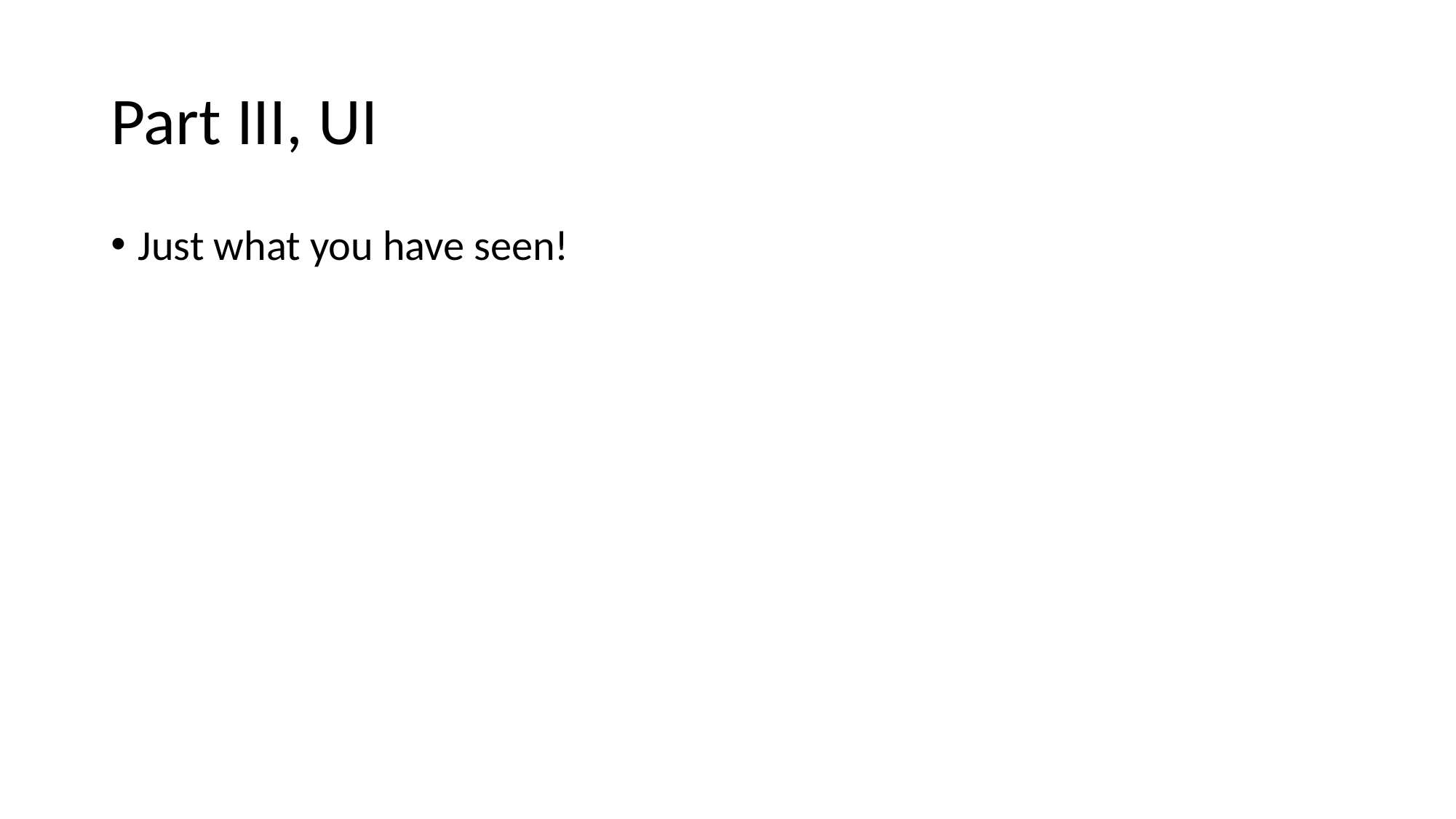

# Part III, UI
Just what you have seen!